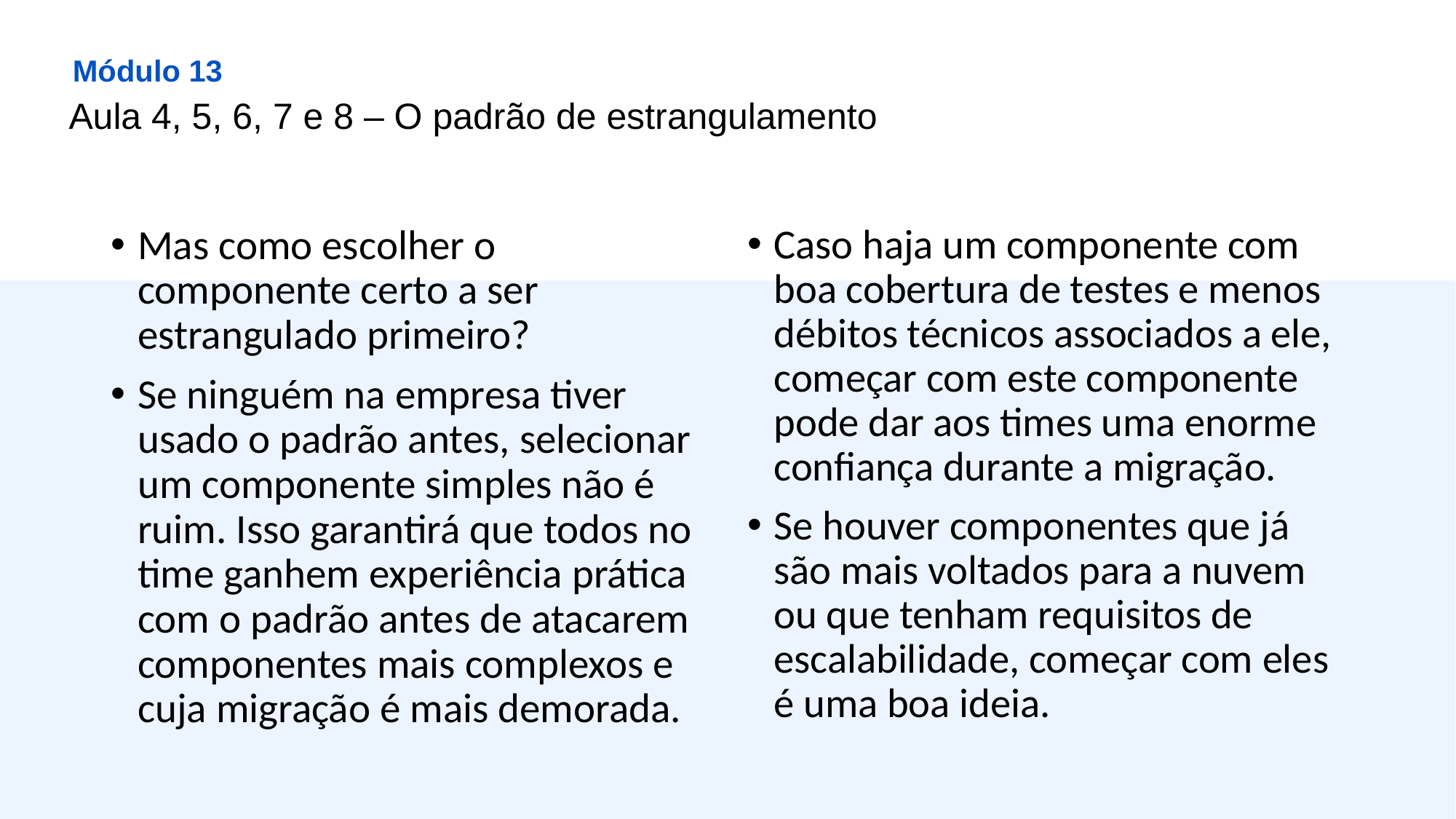

Módulo 13
Aula 4, 5, 6, 7 e 8 – O padrão de estrangulamento
Mas como escolher o componente certo a ser estrangulado primeiro?
Se ninguém na empresa tiver usado o padrão antes, selecionar um componente simples não é ruim. Isso garantirá que todos no time ganhem experiência prática com o padrão antes de atacarem componentes mais complexos e cuja migração é mais demorada.
Caso haja um componente com boa cobertura de testes e menos débitos técnicos associados a ele, começar com este componente pode dar aos times uma enorme confiança durante a migração.
Se houver componentes que já são mais voltados para a nuvem ou que tenham requisitos de escalabilidade, começar com eles é uma boa ideia.